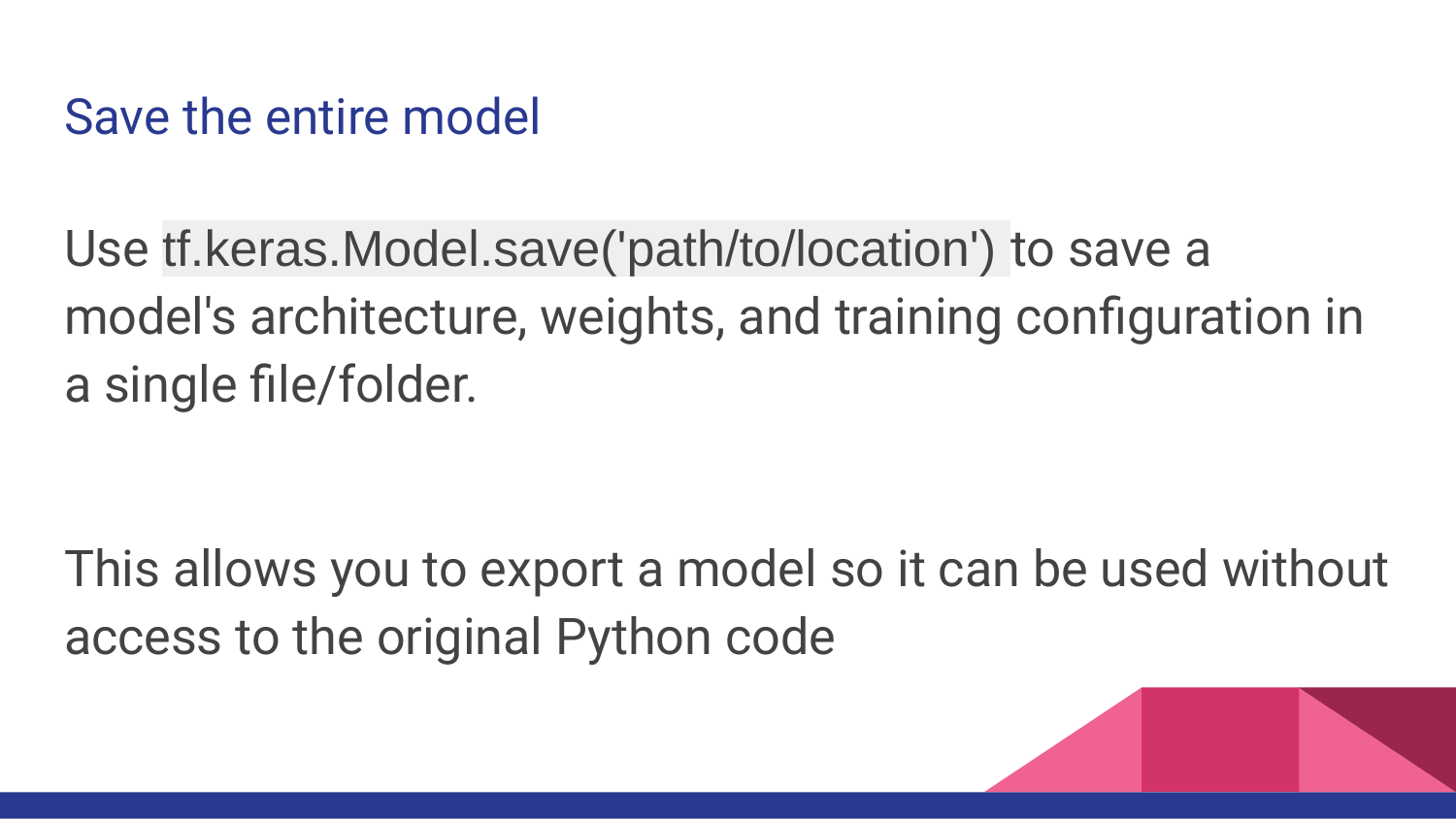

# Save the entire model

Use tf.keras.Model.save('path/to/location') to save a model's architecture, weights, and training configuration in a single file/folder.

This allows you to export a model so it can be used without access to the original Python code